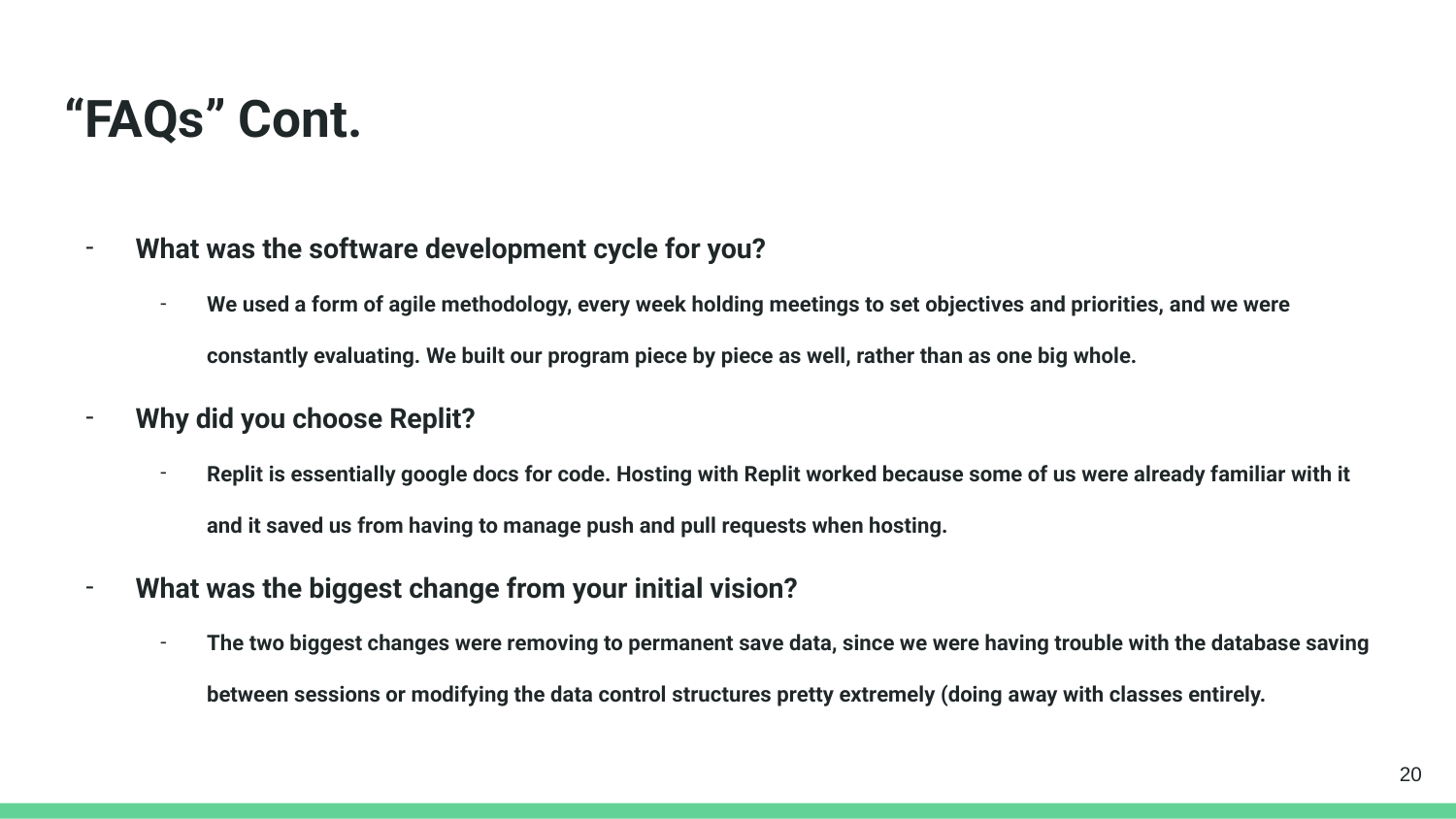

# “FAQs” Cont.
What was the software development cycle for you?
We used a form of agile methodology, every week holding meetings to set objectives and priorities, and we were constantly evaluating. We built our program piece by piece as well, rather than as one big whole.
Why did you choose Replit?
Replit is essentially google docs for code. Hosting with Replit worked because some of us were already familiar with it and it saved us from having to manage push and pull requests when hosting.
What was the biggest change from your initial vision?
The two biggest changes were removing to permanent save data, since we were having trouble with the database saving between sessions or modifying the data control structures pretty extremely (doing away with classes entirely.
20